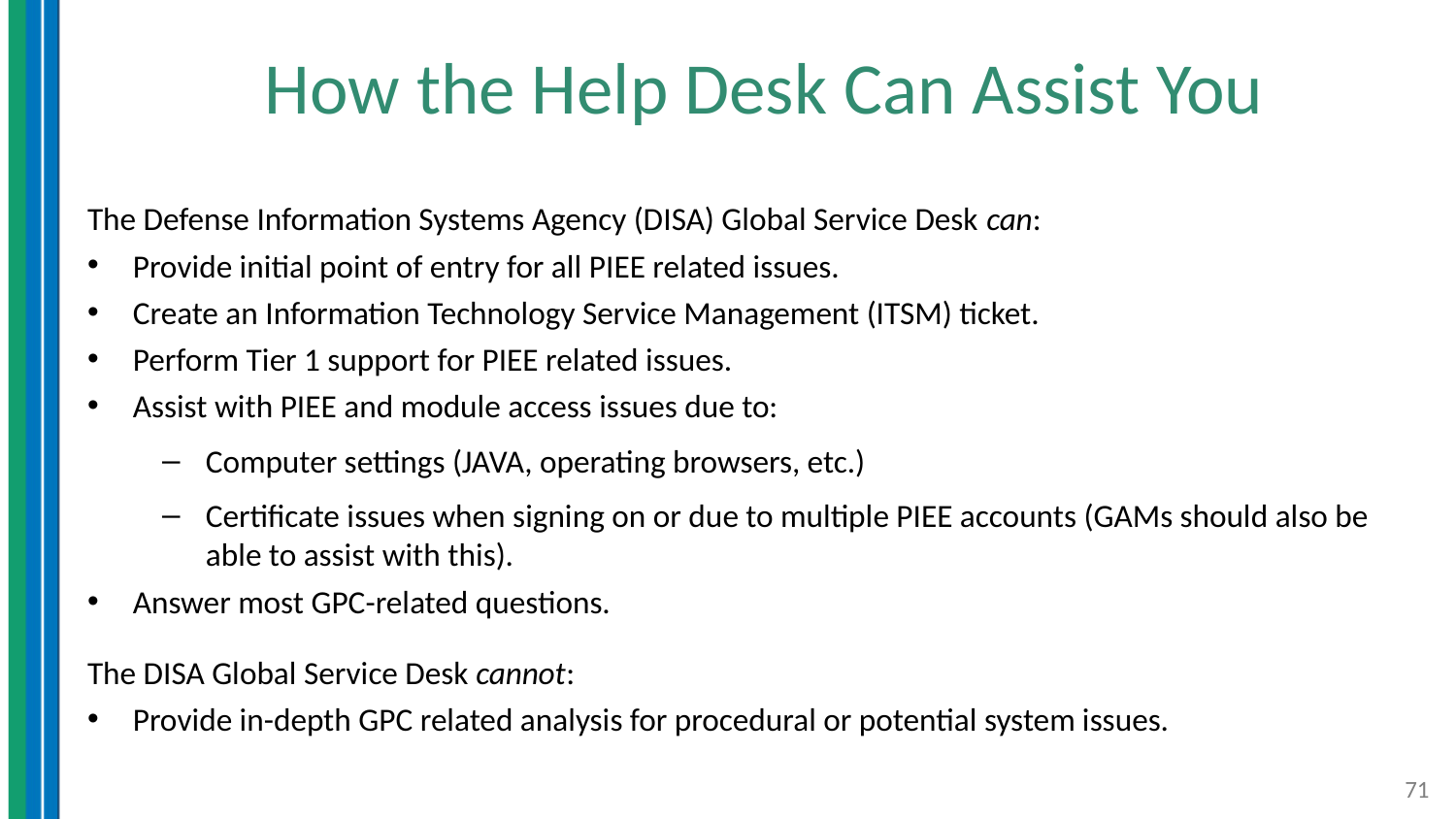

# How the Help Desk Can Assist You
The Defense Information Systems Agency (DISA) Global Service Desk can:
Provide initial point of entry for all PIEE related issues.
Create an Information Technology Service Management (ITSM) ticket.
Perform Tier 1 support for PIEE related issues.
Assist with PIEE and module access issues due to:
Computer settings (JAVA, operating browsers, etc.)
Certificate issues when signing on or due to multiple PIEE accounts (GAMs should also be able to assist with this).
Answer most GPC-related questions.
The DISA Global Service Desk cannot:
Provide in-depth GPC related analysis for procedural or potential system issues.